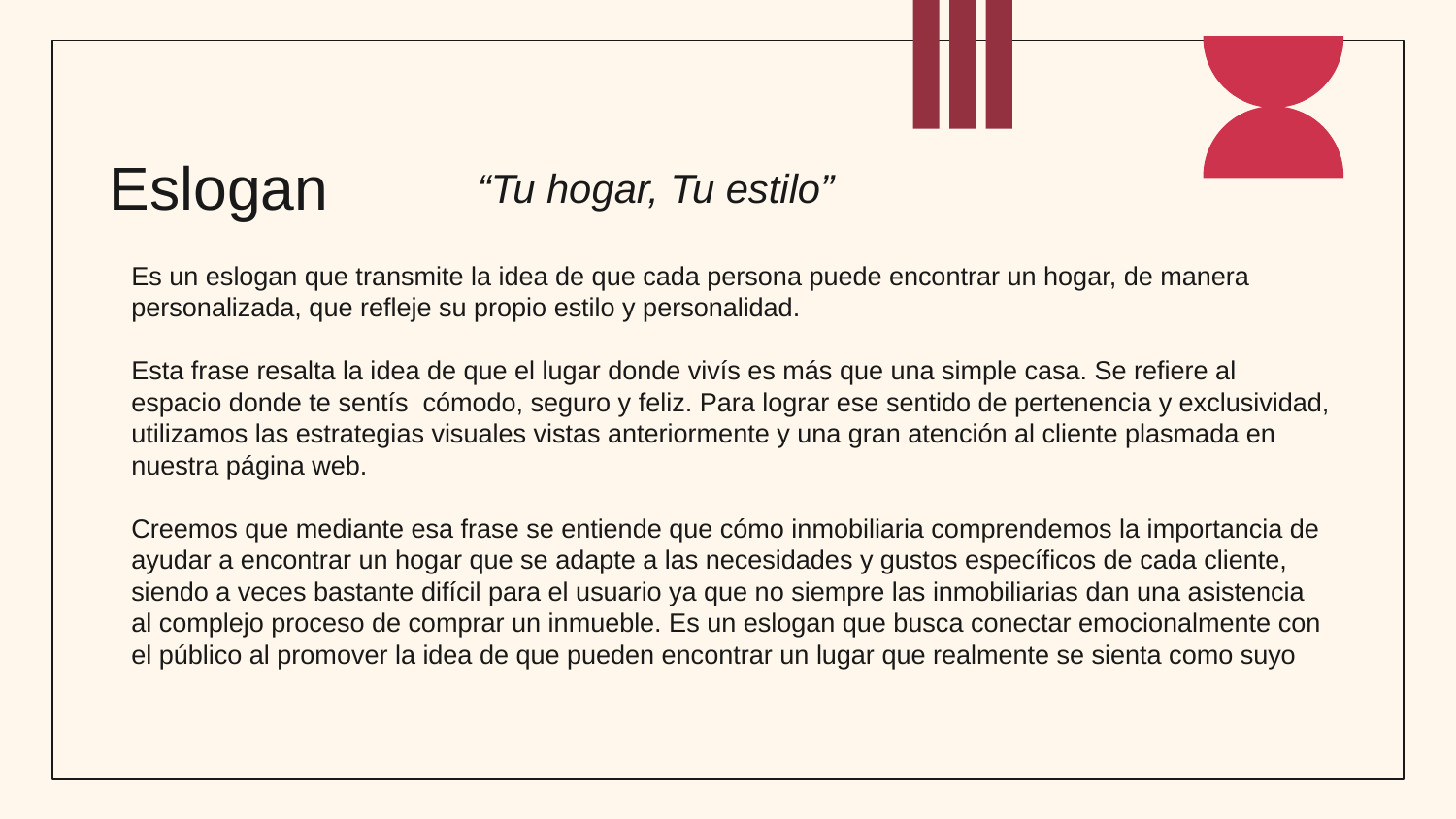

Eslogan
“Tu hogar, Tu estilo”
Es un eslogan que transmite la idea de que cada persona puede encontrar un hogar, de manera personalizada, que refleje su propio estilo y personalidad.

Esta frase resalta la idea de que el lugar donde vivís es más que una simple casa. Se refiere al espacio donde te sentís  cómodo, seguro y feliz. Para lograr ese sentido de pertenencia y exclusividad, utilizamos las estrategias visuales vistas anteriormente y una gran atención al cliente plasmada en nuestra página web.

Creemos que mediante esa frase se entiende que cómo inmobiliaria comprendemos la importancia de ayudar a encontrar un hogar que se adapte a las necesidades y gustos específicos de cada cliente, siendo a veces bastante difícil para el usuario ya que no siempre las inmobiliarias dan una asistencia al complejo proceso de comprar un inmueble. Es un eslogan que busca conectar emocionalmente con el público al promover la idea de que pueden encontrar un lugar que realmente se sienta como suyo